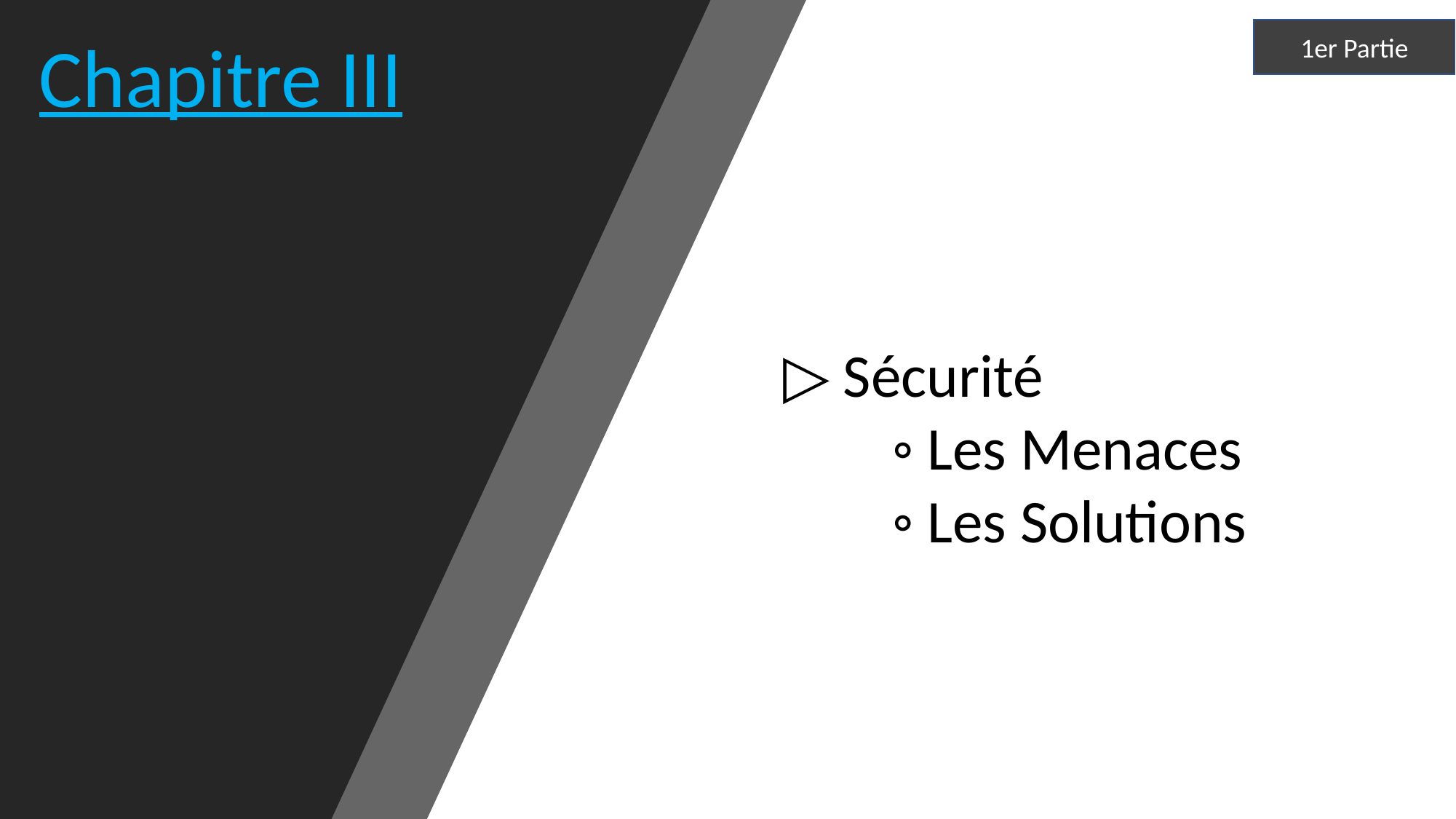

1er Partie
# Chapitre III
▷ Sécurité
	◦ Les Menaces
	◦ Les Solutions